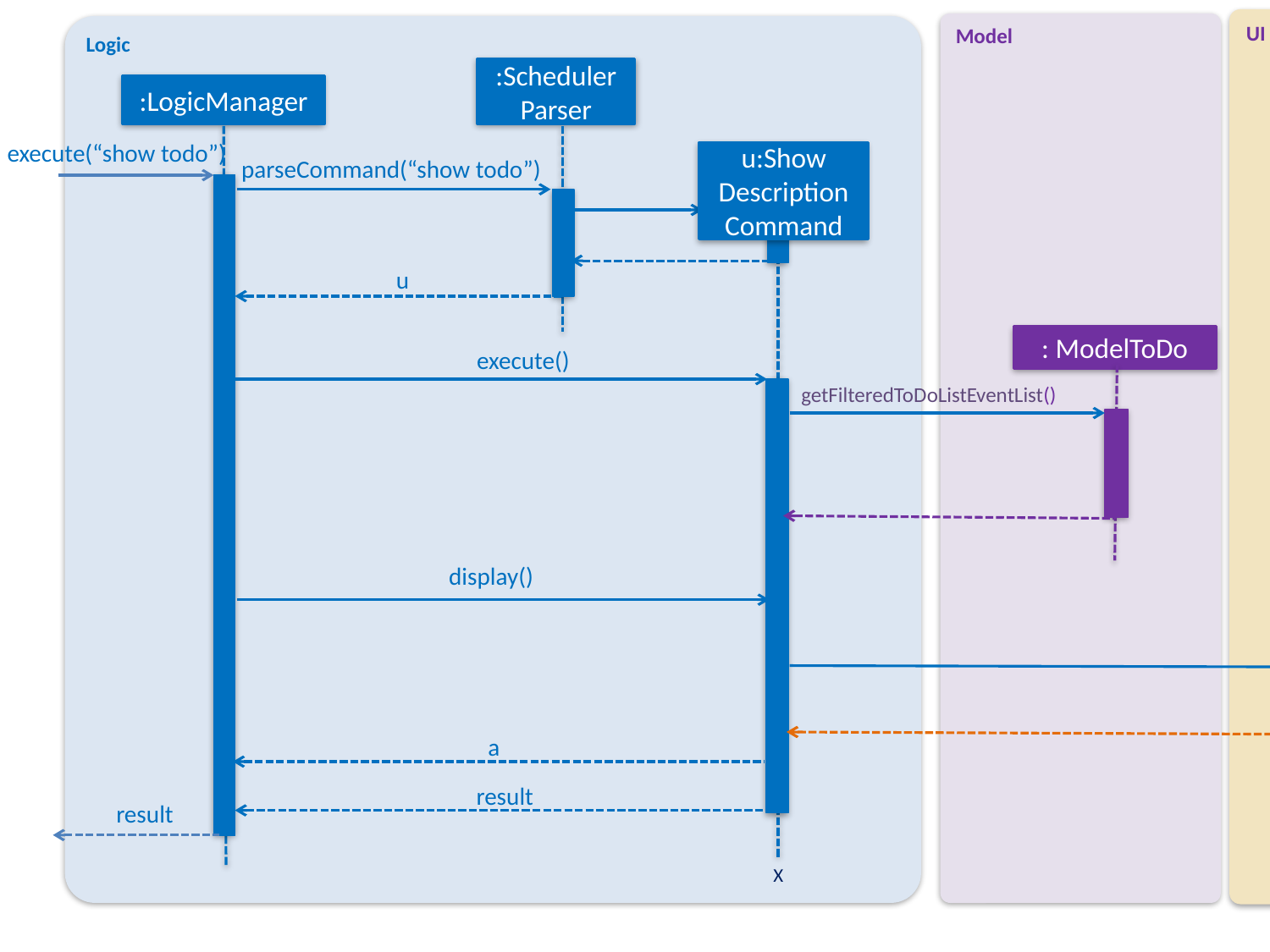

UI
Model
Logic
:SchedulerParser
:LogicManager
execute(“show todo”)
u:Show
Description
Command
parseCommand(“show todo”)

u
: ModelToDo
execute()

getFilteredToDoListEventList()

display()
a:Description
Display

a
result
result
X
X